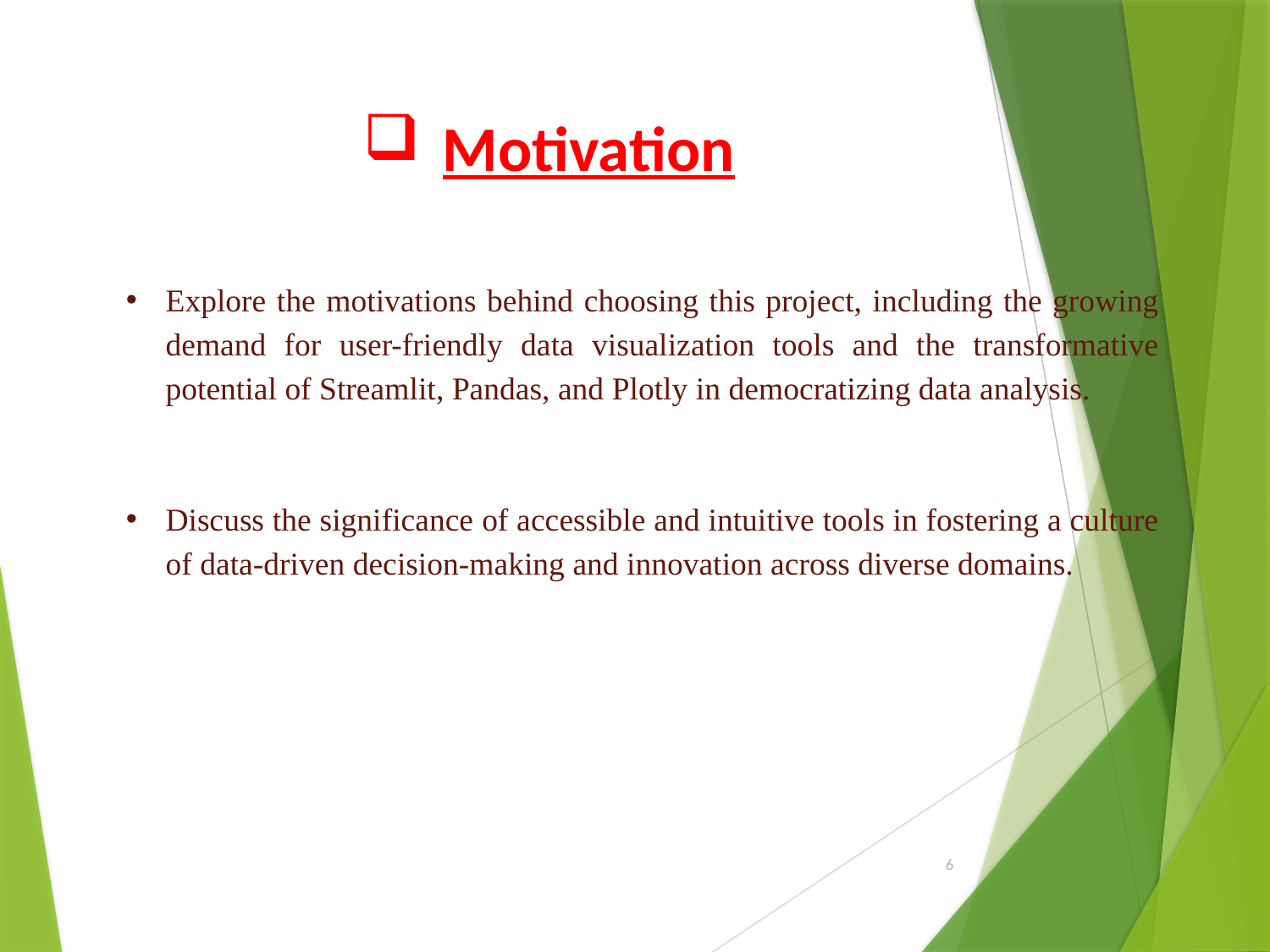

Motivation
Explore the motivations behind choosing this project, including the growing demand for user-friendly data visualization tools and the transformative potential of Streamlit, Pandas, and Plotly in democratizing data analysis.

Discuss the significance of accessible and intuitive tools in fostering a culture of data-driven decision-making and innovation across diverse domains.
6